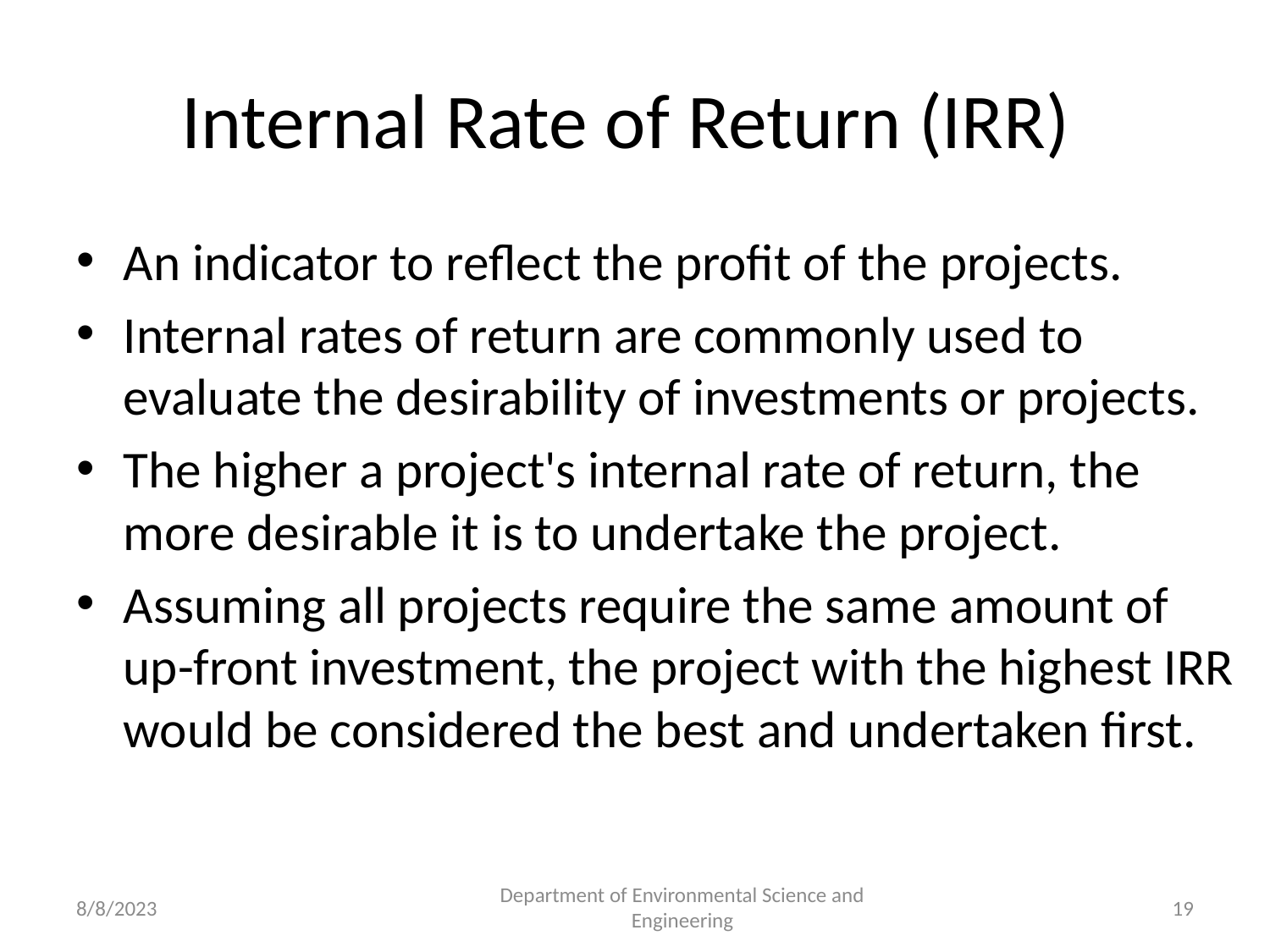

# Internal Rate of Return (IRR)
An indicator to reflect the profit of the projects.
Internal rates of return are commonly used to evaluate the desirability of investments or projects.
The higher a project's internal rate of return, the more desirable it is to undertake the project.
Assuming all projects require the same amount of up-front investment, the project with the highest IRR would be considered the best and undertaken first.
8/8/2023
19
Department of Environmental Science and Engineering